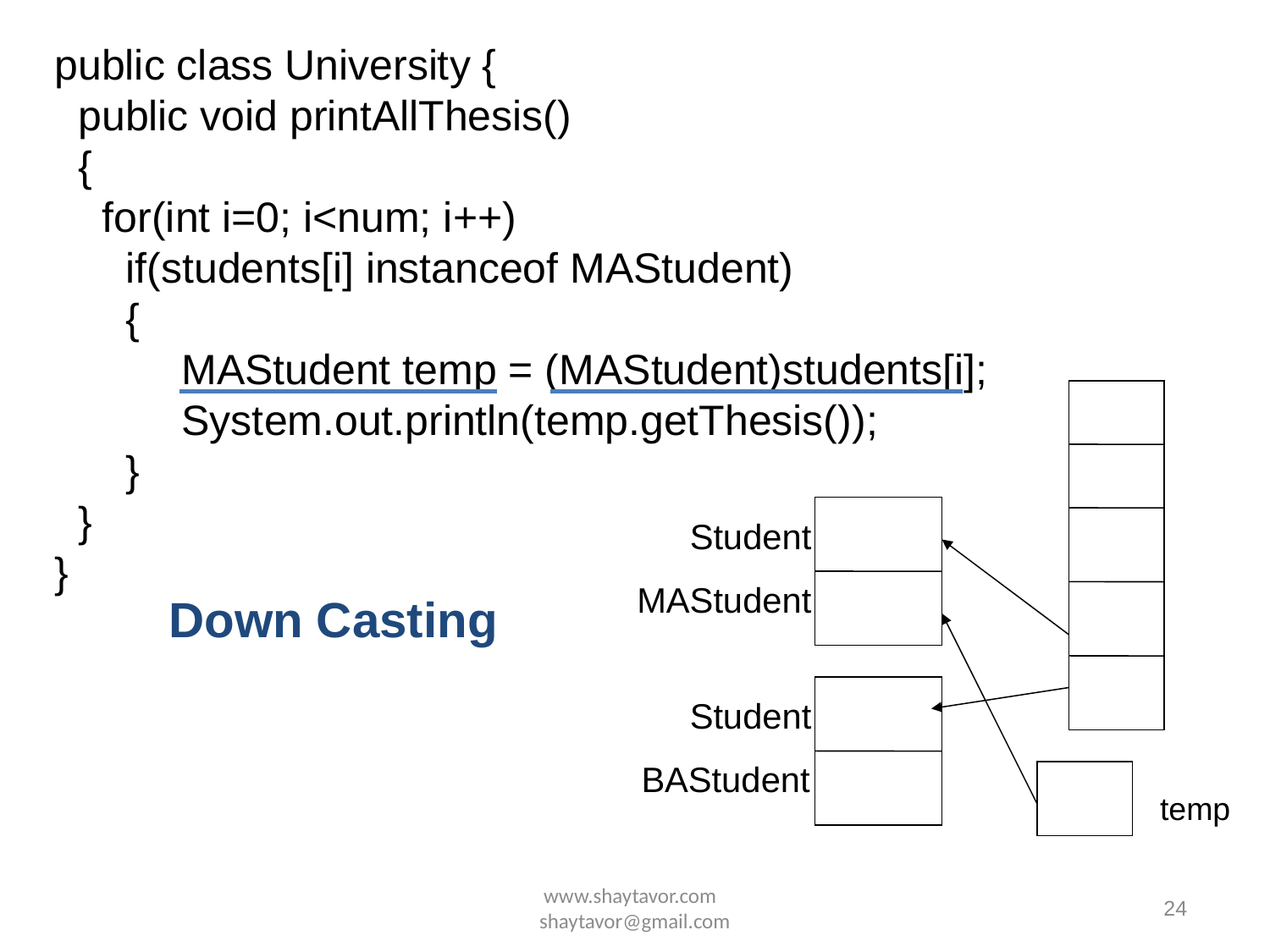

public class University {
  public void printAllThesis()
  {
    for(int i=0; i<num; i++)
      if(students[i] instanceof MAStudent)
      {
	MAStudent temp = (MAStudent)students[i];
	System.out.println(temp.getThesis());
      }
  }
}

Student

MAStudent

Down Casting

Student

BAStudent

temp
www.shaytavor.com   shaytavor@gmail.com
24